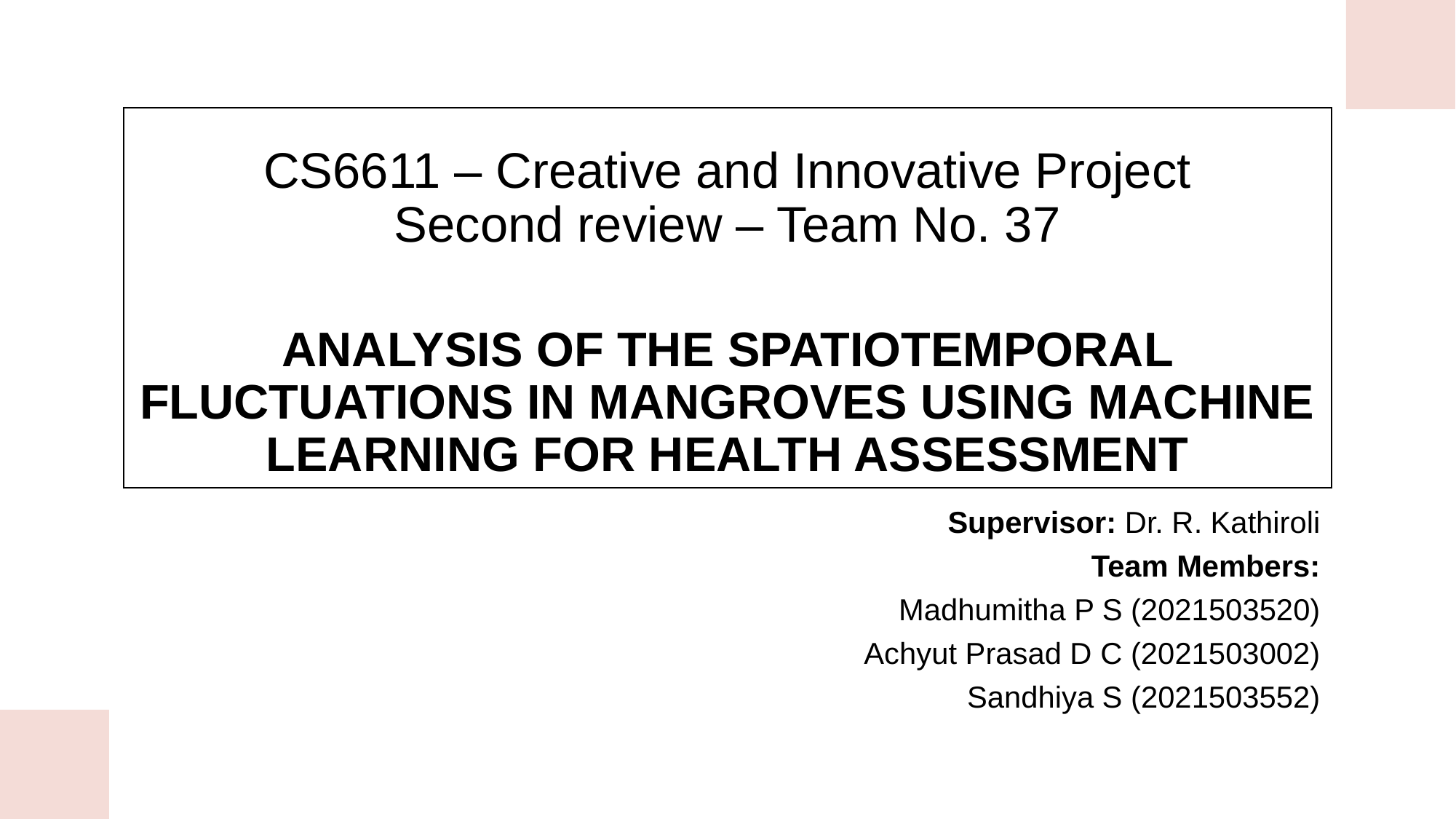

# CS6611 – Creative and Innovative Project Second review – Team No. 37 ANALYSIS OF THE SPATIOTEMPORAL FLUCTUATIONS IN MANGROVES USING MACHINE LEARNING FOR HEALTH ASSESSMENT
Supervisor: Dr. R. Kathiroli
Team Members:
Madhumitha P S (2021503520)
Achyut Prasad D C (2021503002)
Sandhiya S (2021503552)